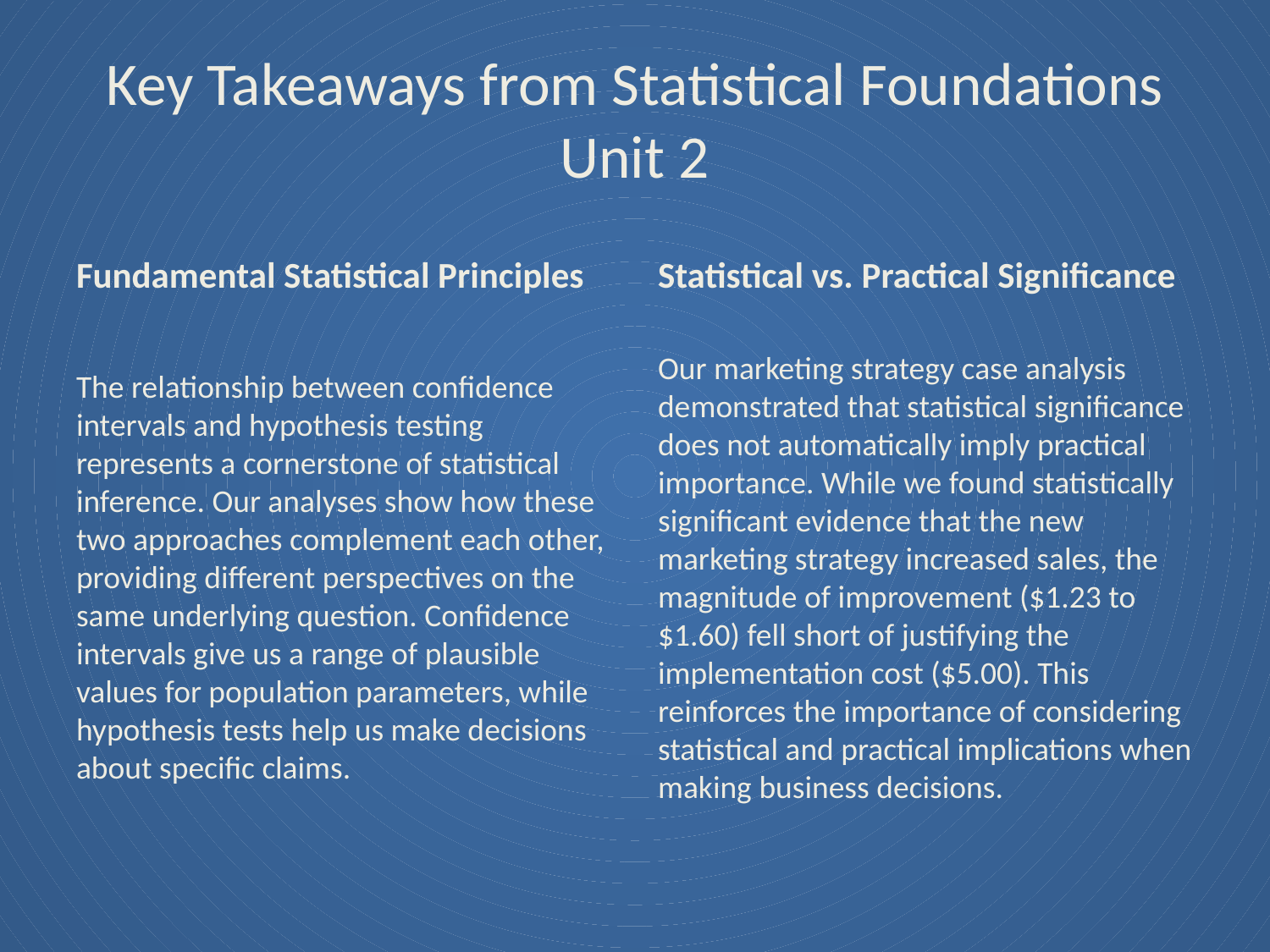

# Key Takeaways from Statistical Foundations Unit 2
Fundamental Statistical Principles
Statistical vs. Practical Significance
The relationship between confidence intervals and hypothesis testing represents a cornerstone of statistical inference. Our analyses show how these two approaches complement each other, providing different perspectives on the same underlying question. Confidence intervals give us a range of plausible values for population parameters, while hypothesis tests help us make decisions about specific claims.
Our marketing strategy case analysis demonstrated that statistical significance does not automatically imply practical importance. While we found statistically significant evidence that the new marketing strategy increased sales, the magnitude of improvement ($1.23 to $1.60) fell short of justifying the implementation cost ($5.00). This reinforces the importance of considering statistical and practical implications when making business decisions.